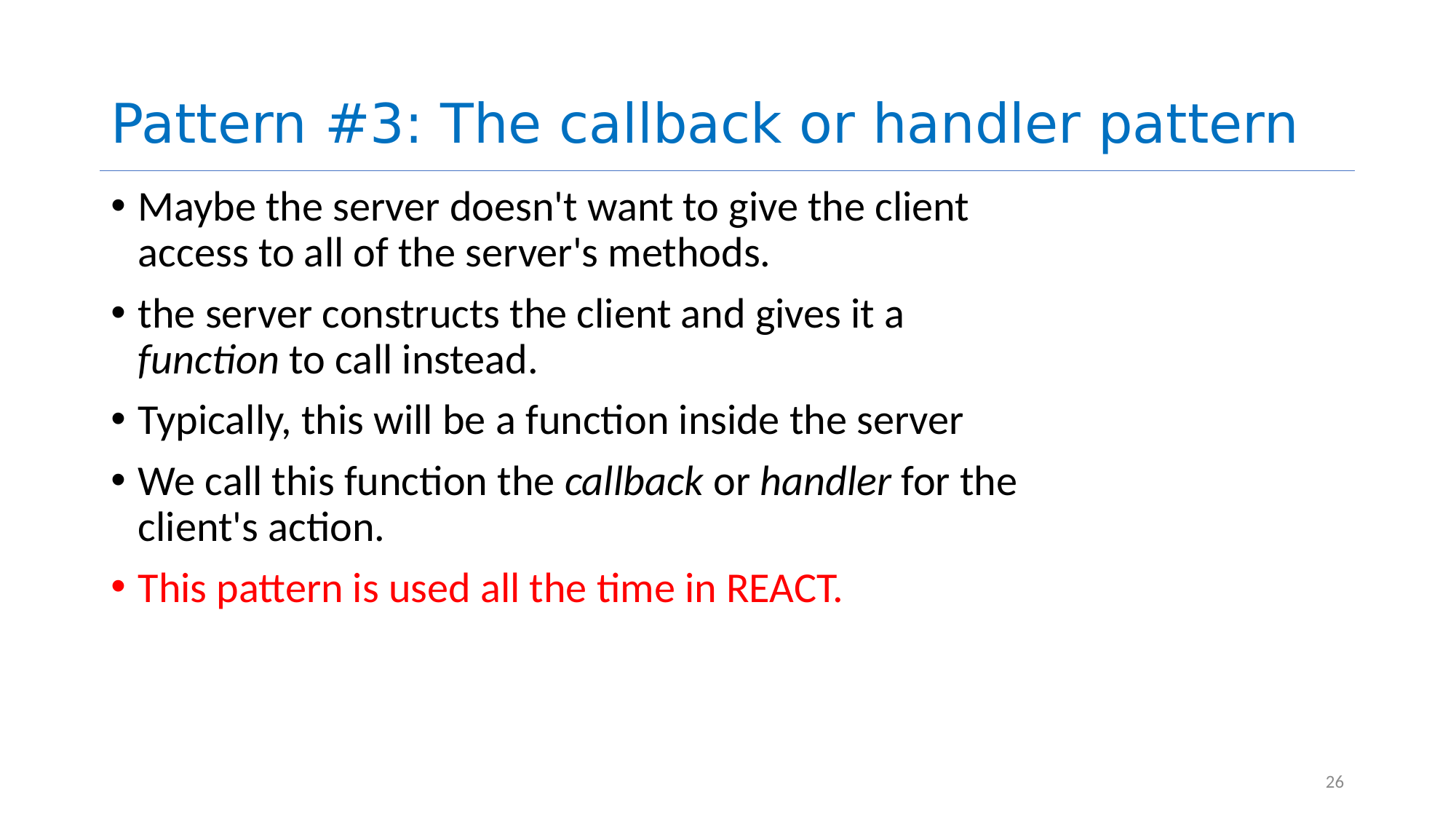

# Pattern #3: The callback or handler pattern
Maybe the server doesn't want to give the client access to all of the server's methods.
the server constructs the client and gives it a function to call instead.
Typically, this will be a function inside the server
We call this function the callback or handler for the client's action.
This pattern is used all the time in REACT.
26